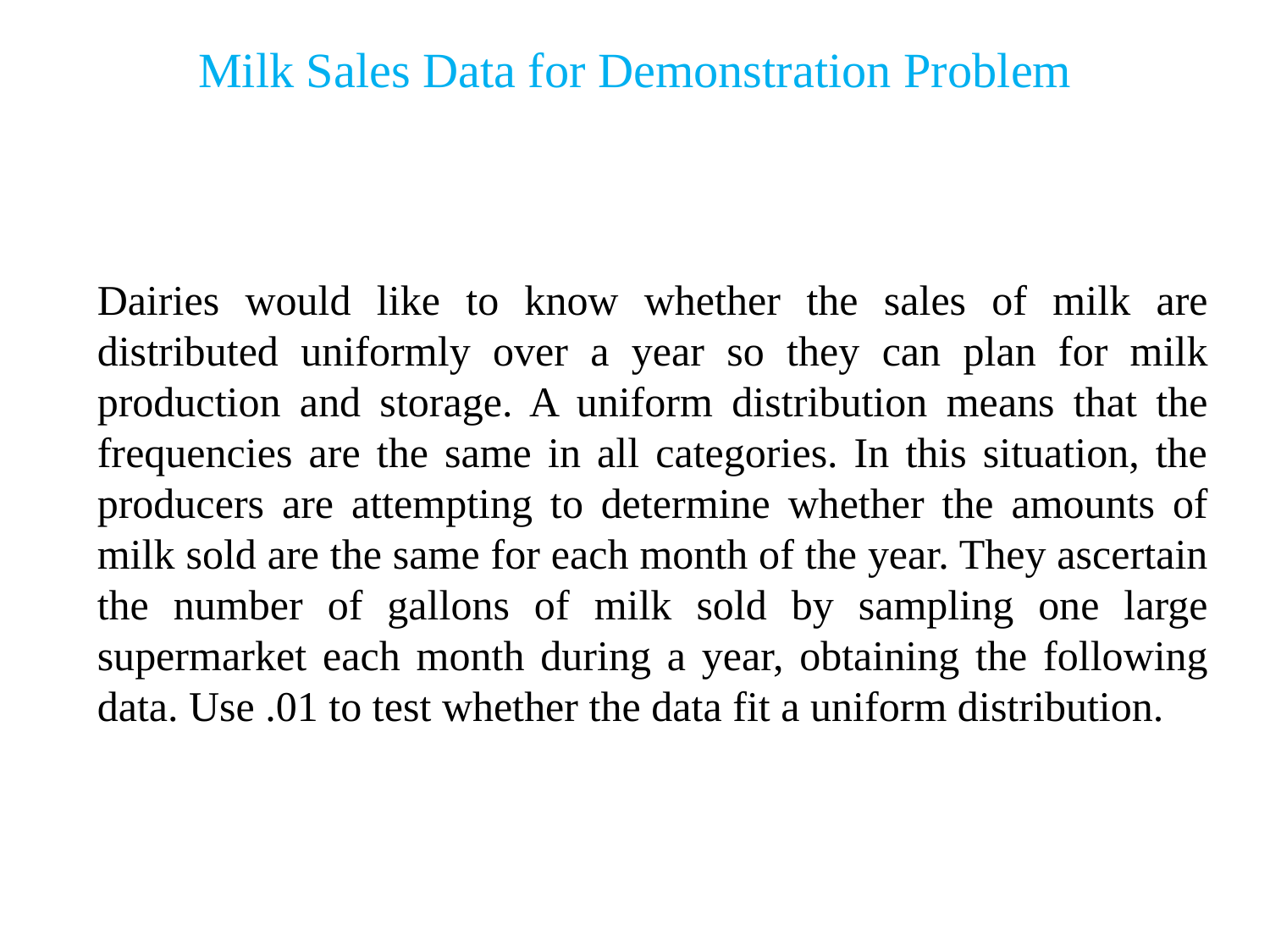

Milk Sales Data for Demonstration Problem
Dairies would like to know whether the sales of milk are distributed uniformly over a year so they can plan for milk production and storage. A uniform distribution means that the frequencies are the same in all categories. In this situation, the producers are attempting to determine whether the amounts of milk sold are the same for each month of the year. They ascertain the number of gallons of milk sold by sampling one large supermarket each month during a year, obtaining the following data. Use .01 to test whether the data fit a uniform distribution.